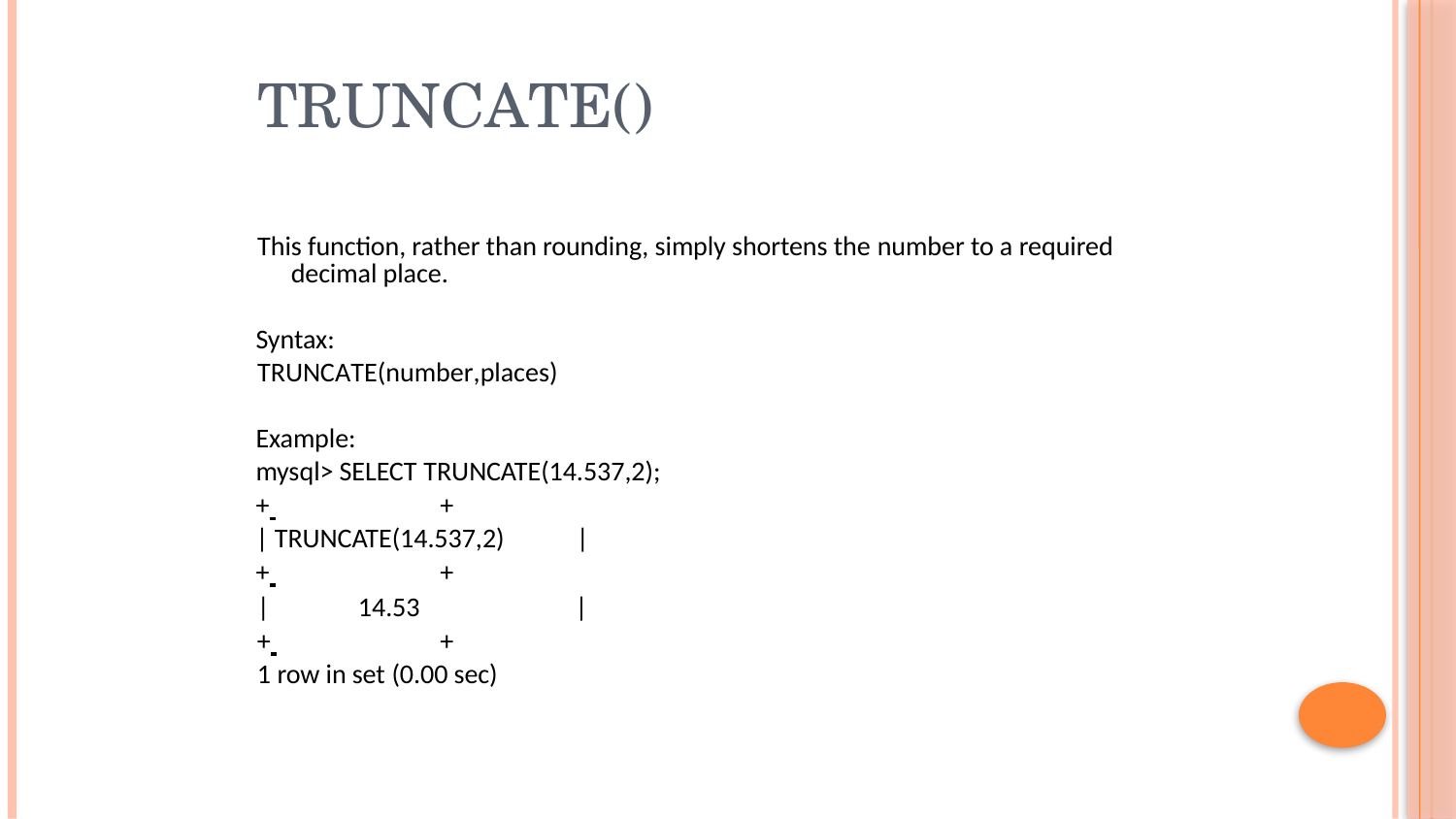

# TRUNCATE()
This function, rather than rounding, simply shortens the number to a required  decimal place.

Syntax:  TRUNCATE(number,places)

Example:
mysql> SELECT TRUNCATE(14.537,2);
+ 	+
| TRUNCATE(14.537,2)	|
+ 	+
|	14.53
+ 	+
1 row in set (0.00 sec)
|